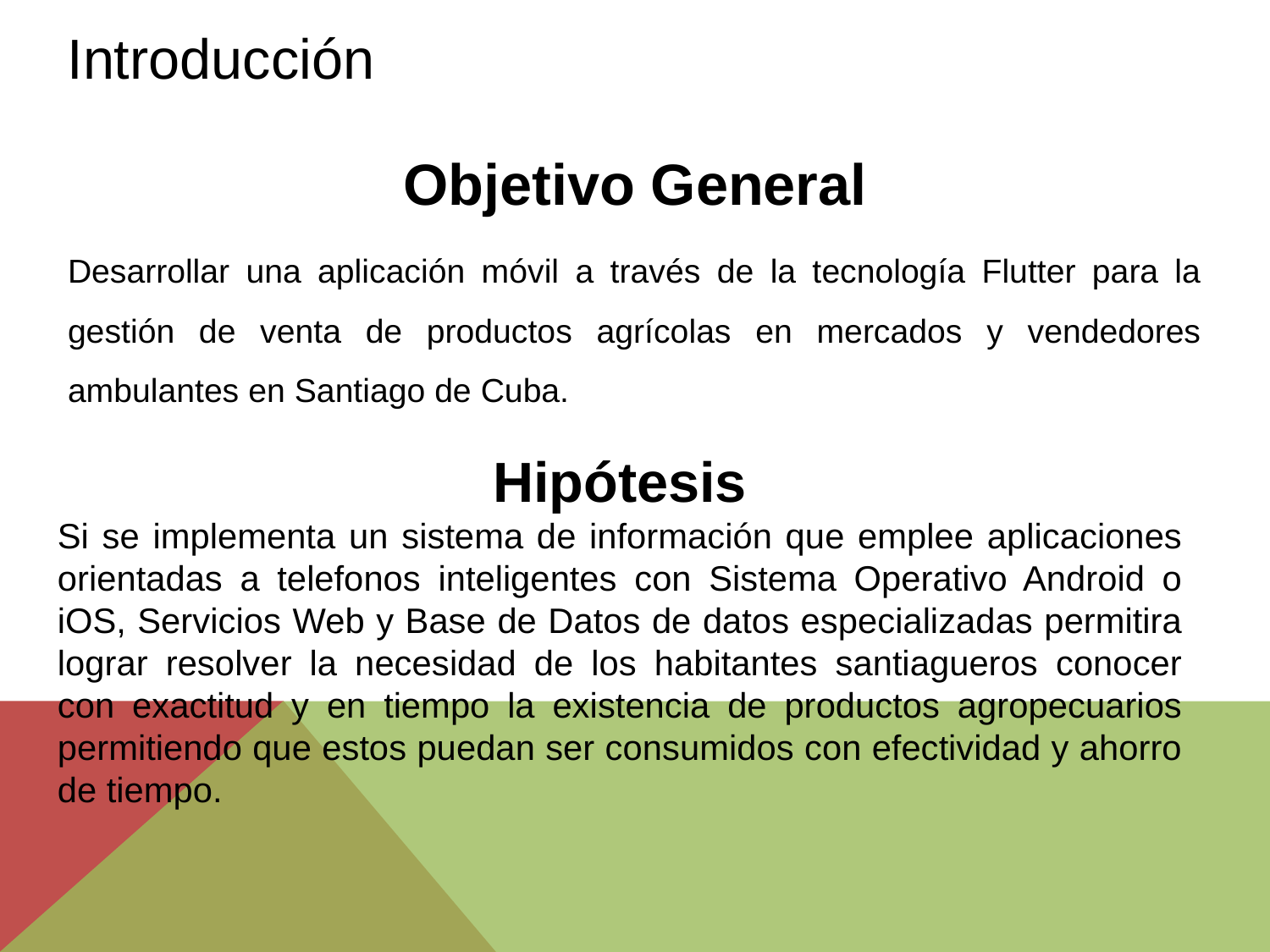

Introducción
Objetivo General
Desarrollar una aplicación móvil a través de la tecnología Flutter para la gestión de venta de productos agrícolas en mercados y vendedores ambulantes en Santiago de Cuba.
Hipótesis
Si se implementa un sistema de información que emplee aplicaciones orientadas a telefonos inteligentes con Sistema Operativo Android o iOS, Servicios Web y Base de Datos de datos especializadas permitira lograr resolver la necesidad de los habitantes santiagueros conocer con exactitud y en tiempo la existencia de productos agropecuarios permitiendo que estos puedan ser consumidos con efectividad y ahorro de tiempo.